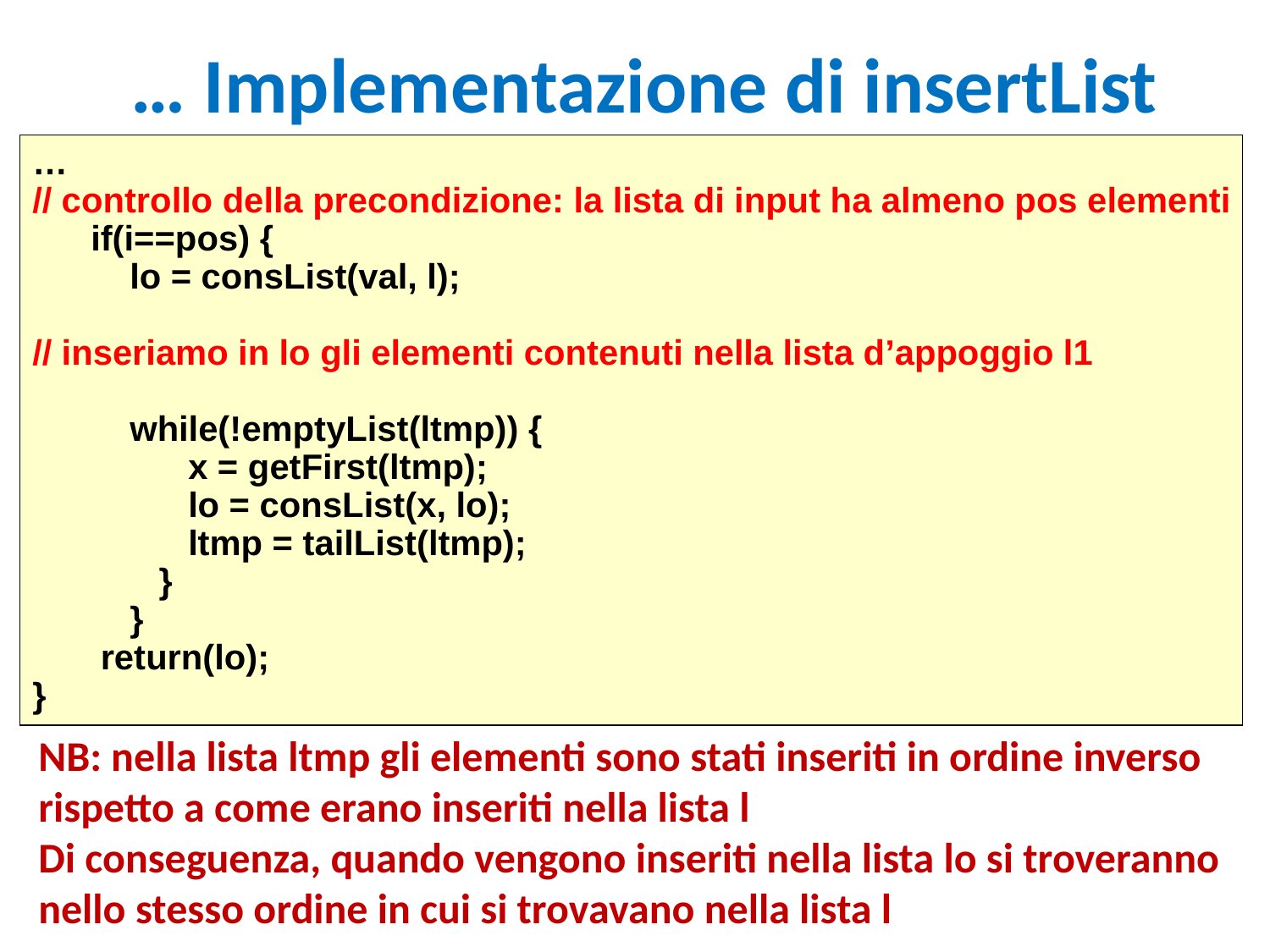

# … Implementazione di insertList
…
// controllo della precondizione: la lista di input ha almeno pos elementi
      if(i==pos) {
          lo = consList(val, l);

// inseriamo in lo gli elementi contenuti nella lista d’appoggio l1

          while(!emptyList(ltmp)) {
                x = getFirst(ltmp);
                lo = consList(x, lo);
                ltmp = tailList(ltmp);
             }
          }
       return(lo);
}
NB: nella lista ltmp gli elementi sono stati inseriti in ordine inverso rispetto a come erano inseriti nella lista l
Di conseguenza, quando vengono inseriti nella lista lo si troveranno nello stesso ordine in cui si trovavano nella lista l